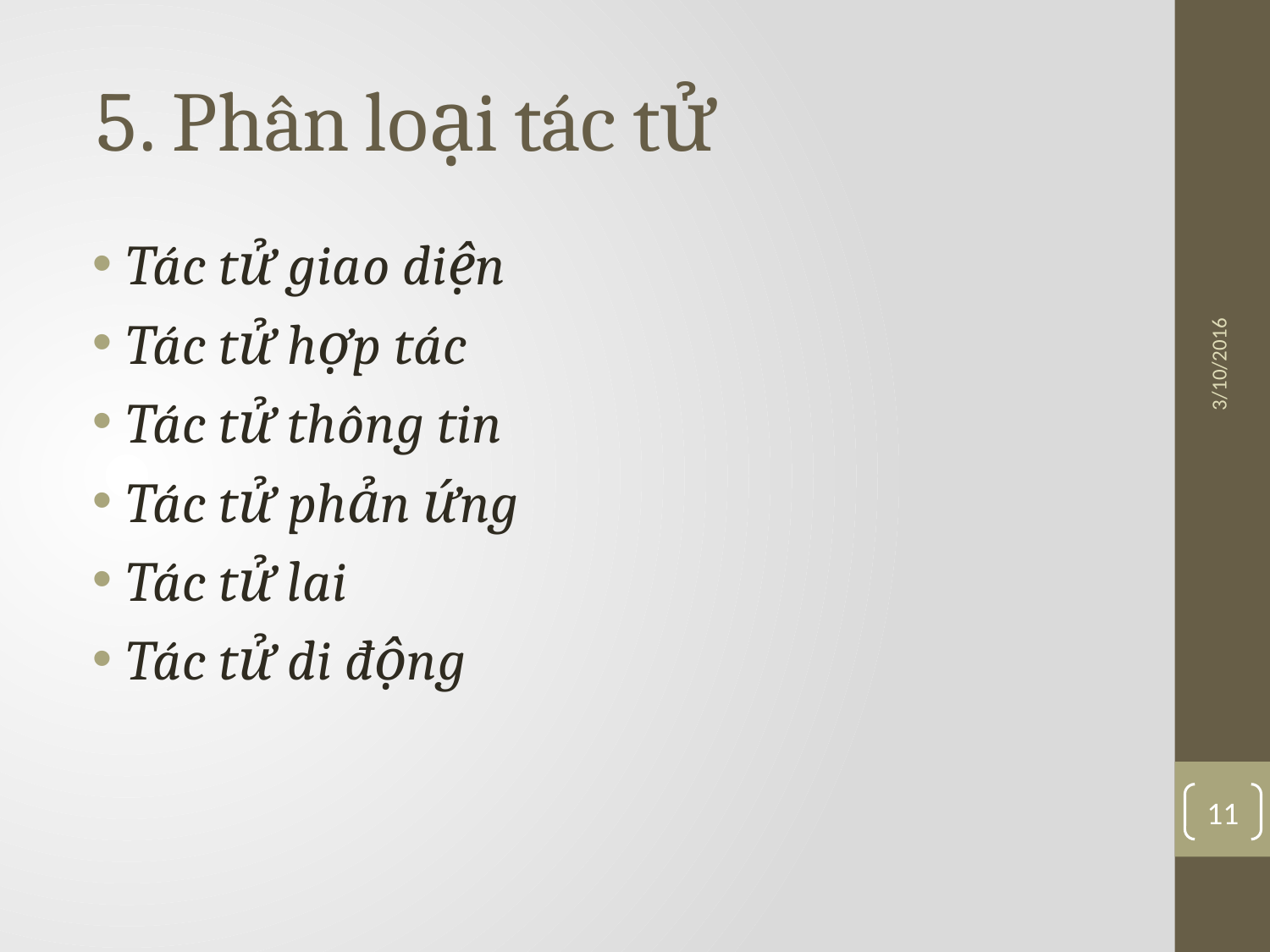

# 5. Phân loại tác tử
Tác tử giao diện
Tác tử hợp tác
Tác tử thông tin
Tác tử phản ứng
Tác tử lai
Tác tử di động
3/10/2016
11